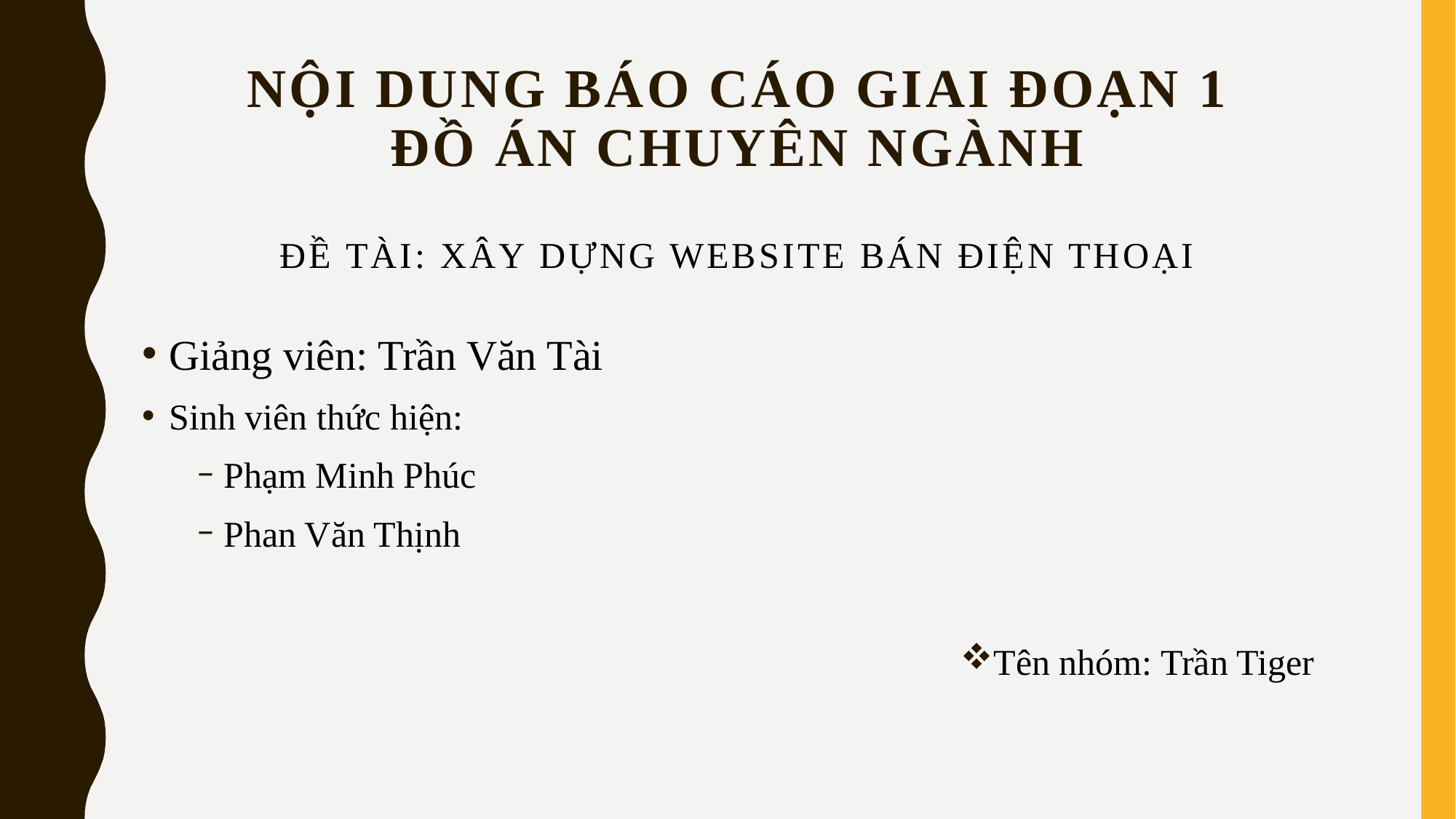

# NỘI DUNG BÁO CÁO GIAI ĐOẠN 1 ĐỒ ÁN CHUYÊN NGÀNH Đề tài: XÂY DỰNG WEBSITE BÁN ĐIỆN THOẠI
Giảng viên: Trần Văn Tài
Sinh viên thức hiện:
Phạm Minh Phúc
Phan Văn Thịnh

Tên nhóm: Trần Tiger